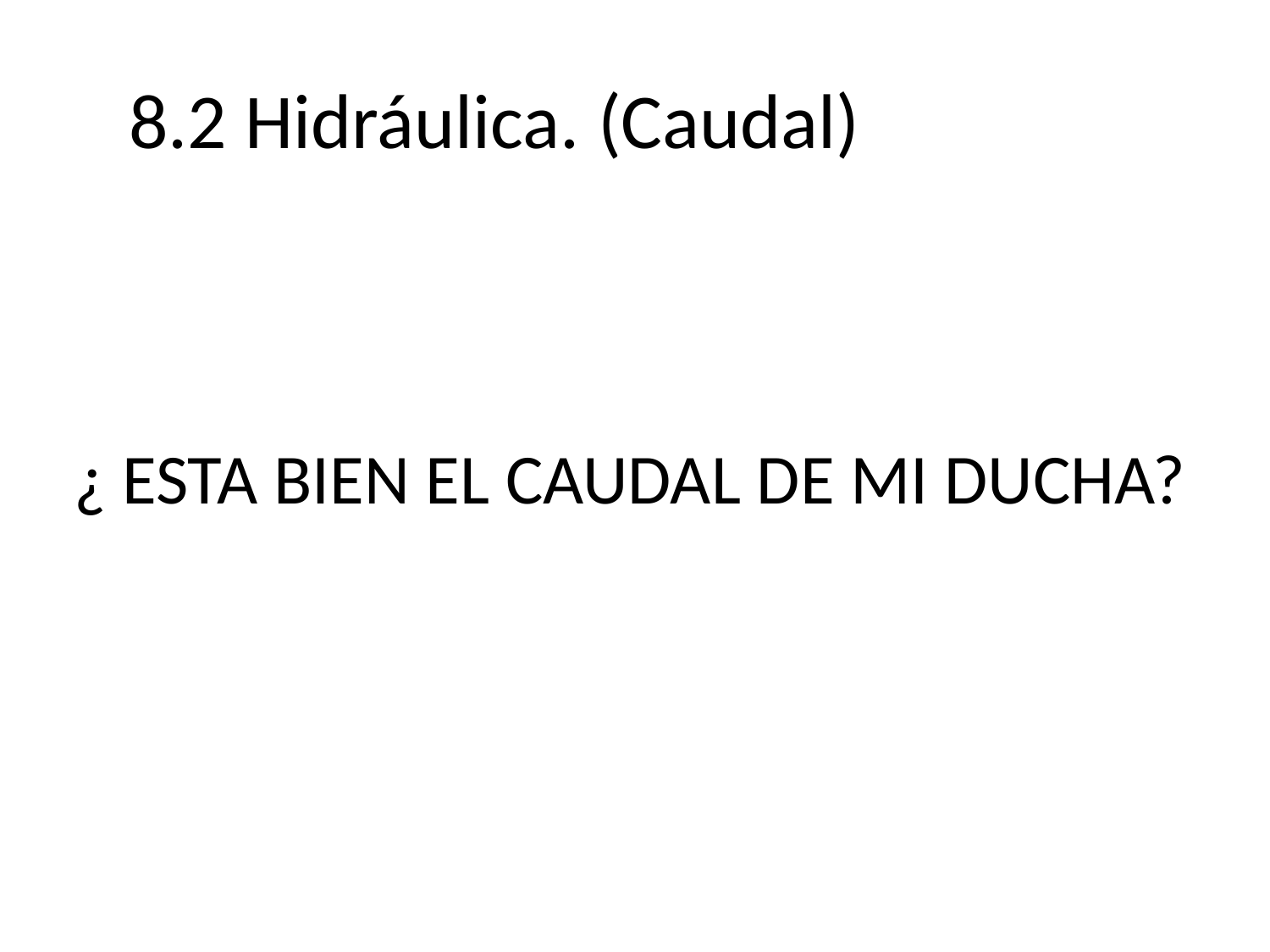

# 8.2 Hidráulica. (Caudal)

¿ ESTA BIEN EL CAUDAL DE MI DUCHA?